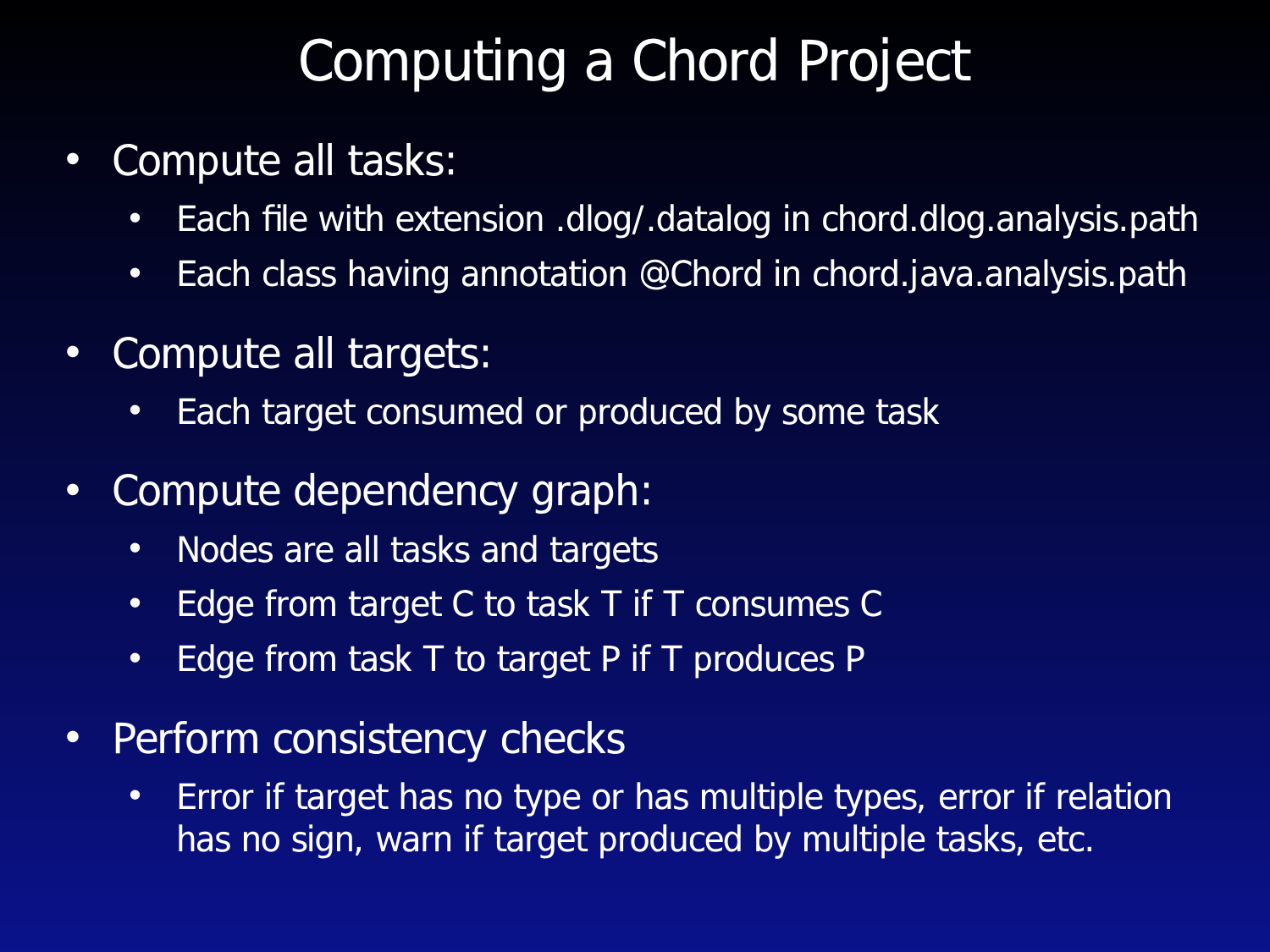

# Computing a Chord Project
Compute all tasks:
Each file with extension .dlog/.datalog in chord.dlog.analysis.path
Each class having annotation @Chord in chord.java.analysis.path

Compute all targets:
Each target consumed or produced by some task

Compute dependency graph:
Nodes are all tasks and targets
Edge from target C to task T if T consumes C
Edge from task T to target P if T produces P

Perform consistency checks
Error if target has no type or has multiple types, error if relation has no sign, warn if target produced by multiple tasks, etc.